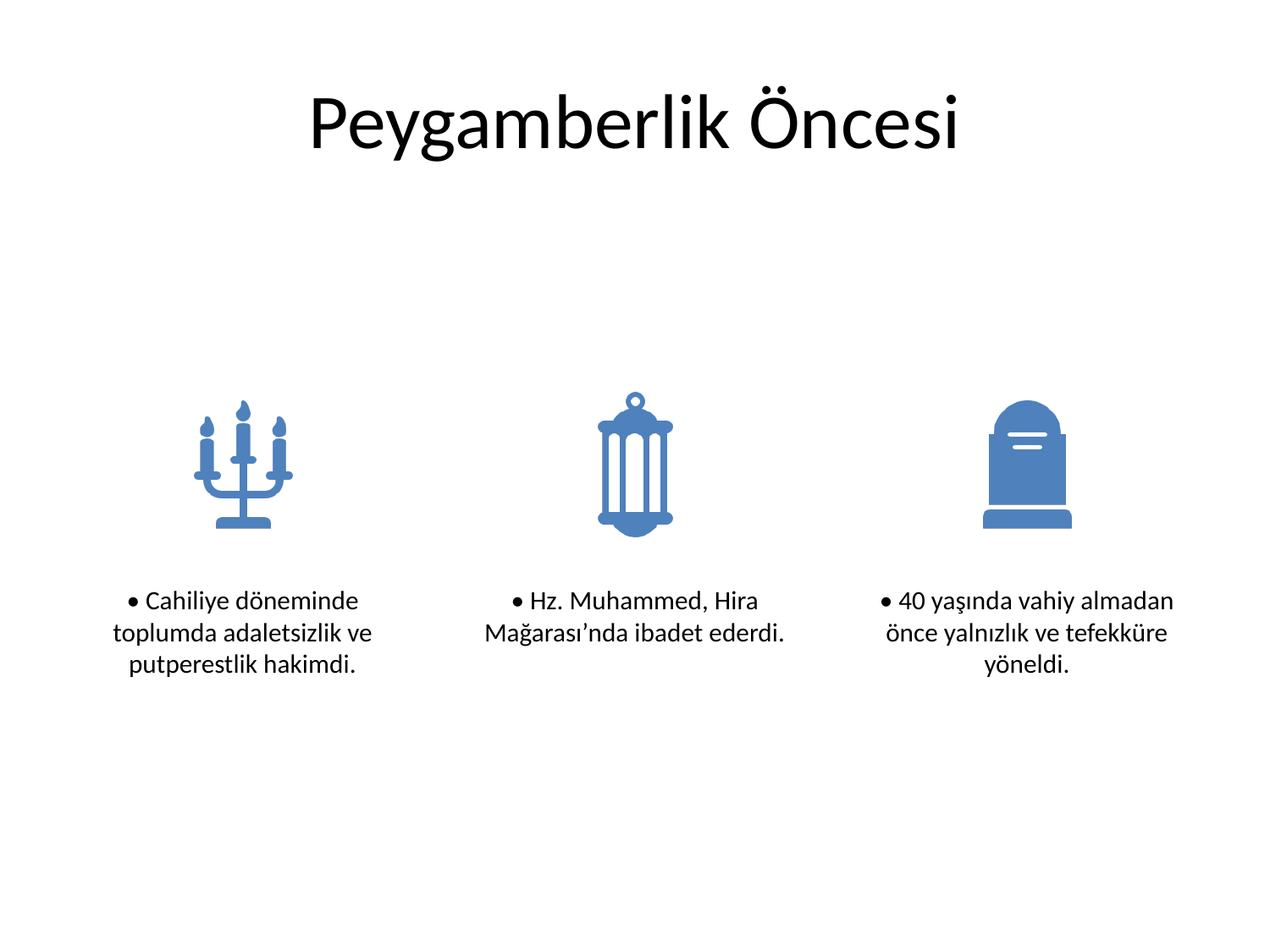

# Peygamberlik Öncesi
• Cahiliye döneminde toplumda adaletsizlik ve putperestlik hakimdi.
• Hz. Muhammed, Hira Mağarası’nda ibadet ederdi.
• 40 yaşında vahiy almadan önce yalnızlık ve tefekküre yöneldi.